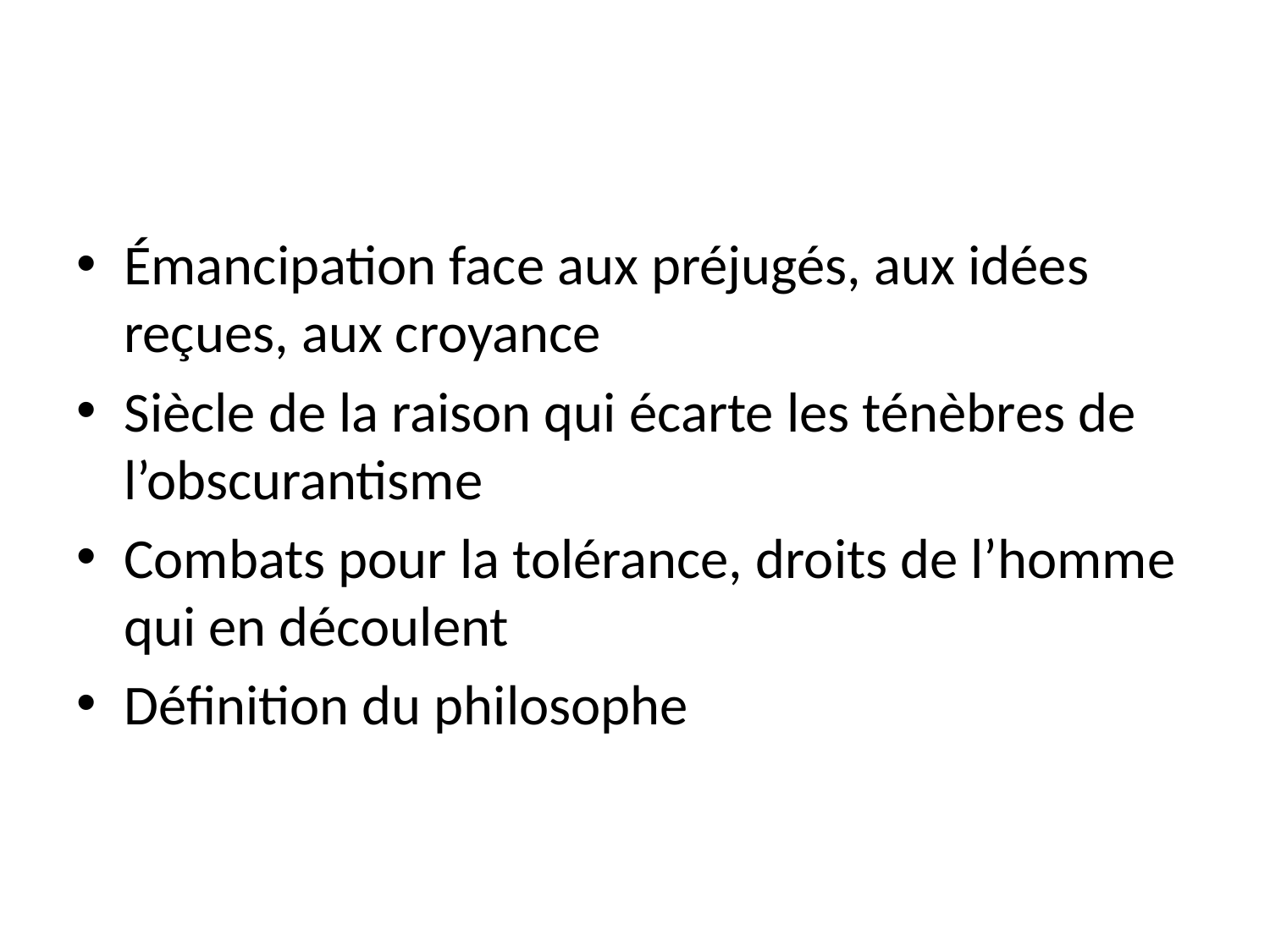

#
Émancipation face aux préjugés, aux idées reçues, aux croyance
Siècle de la raison qui écarte les ténèbres de l’obscurantisme
Combats pour la tolérance, droits de l’homme qui en découlent
Définition du philosophe